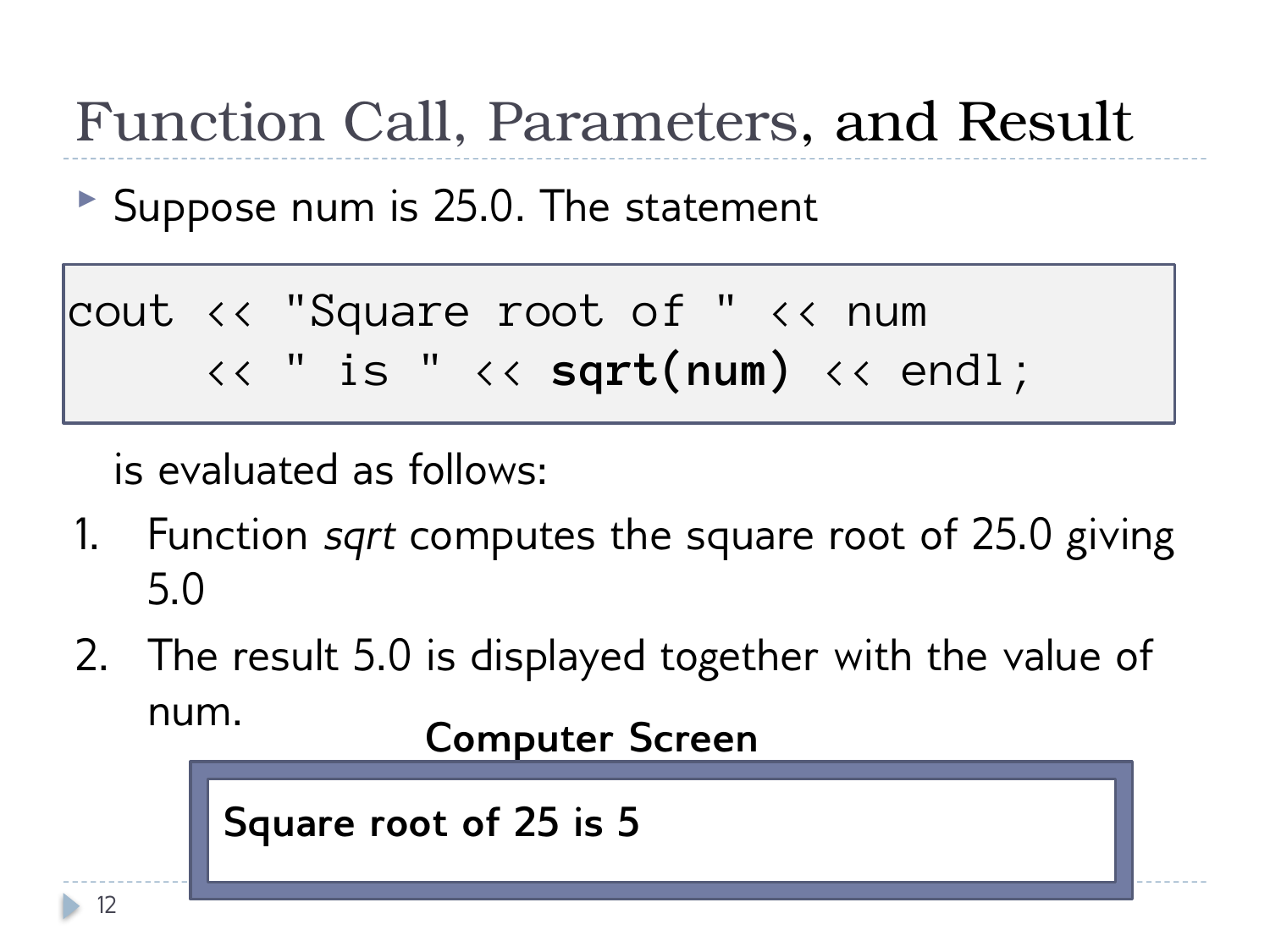

# Function Call, Parameters, and Result
Suppose num is 25.0. The statement

	is evaluated as follows:
Function sqrt computes the square root of 25.0 giving 5.0
The result 5.0 is displayed together with the value of num.

cout << "Square root of " << num
     << " is " << sqrt(num) << endl;

Computer Screen

Square root of 25 is 5
12